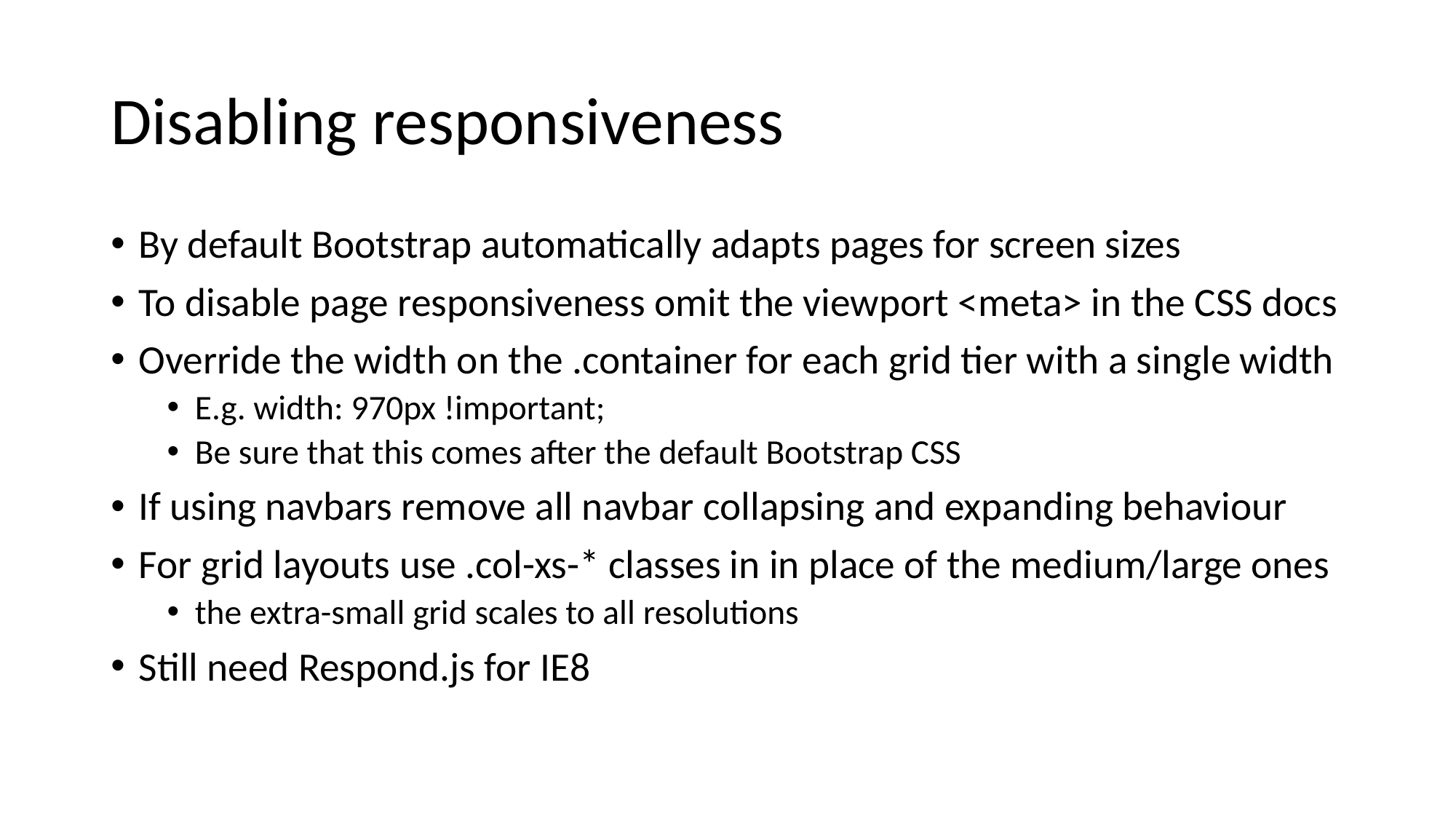

# Disabling responsiveness
By default Bootstrap automatically adapts pages for screen sizes
To disable page responsiveness omit the viewport <meta> in the CSS docs
Override the width on the .container for each grid tier with a single width
E.g. width: 970px !important;
Be sure that this comes after the default Bootstrap CSS
If using navbars remove all navbar collapsing and expanding behaviour
For grid layouts use .col-xs-* classes in in place of the medium/large ones
the extra-small grid scales to all resolutions
Still need Respond.js for IE8